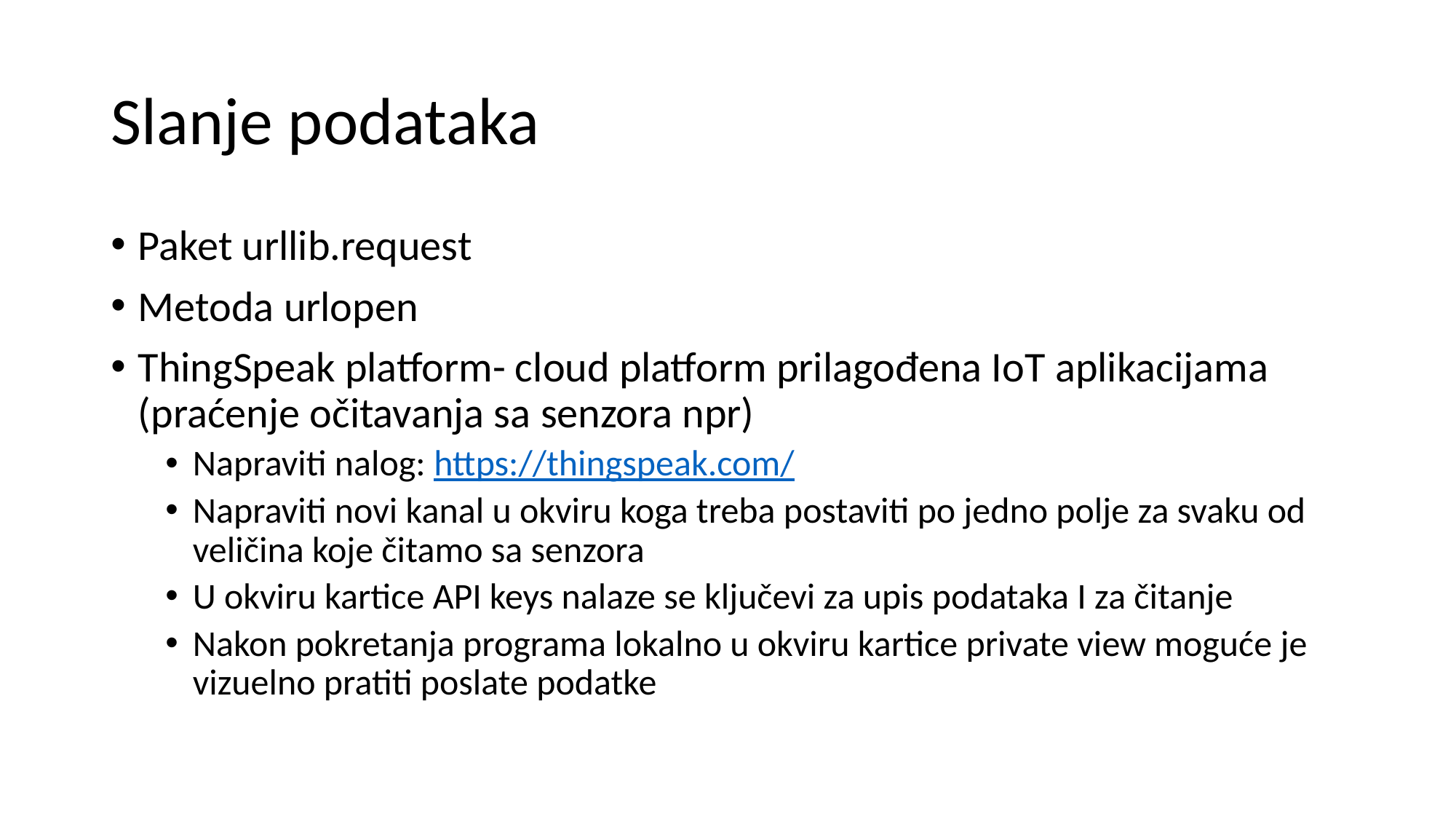

# Slanje podataka
Paket urllib.request
Metoda urlopen
ThingSpeak platform- cloud platform prilagođena IoT aplikacijama (praćenje očitavanja sa senzora npr)
Napraviti nalog: https://thingspeak.com/
Napraviti novi kanal u okviru koga treba postaviti po jedno polje za svaku od veličina koje čitamo sa senzora
U okviru kartice API keys nalaze se ključevi za upis podataka I za čitanje
Nakon pokretanja programa lokalno u okviru kartice private view moguće je vizuelno pratiti poslate podatke